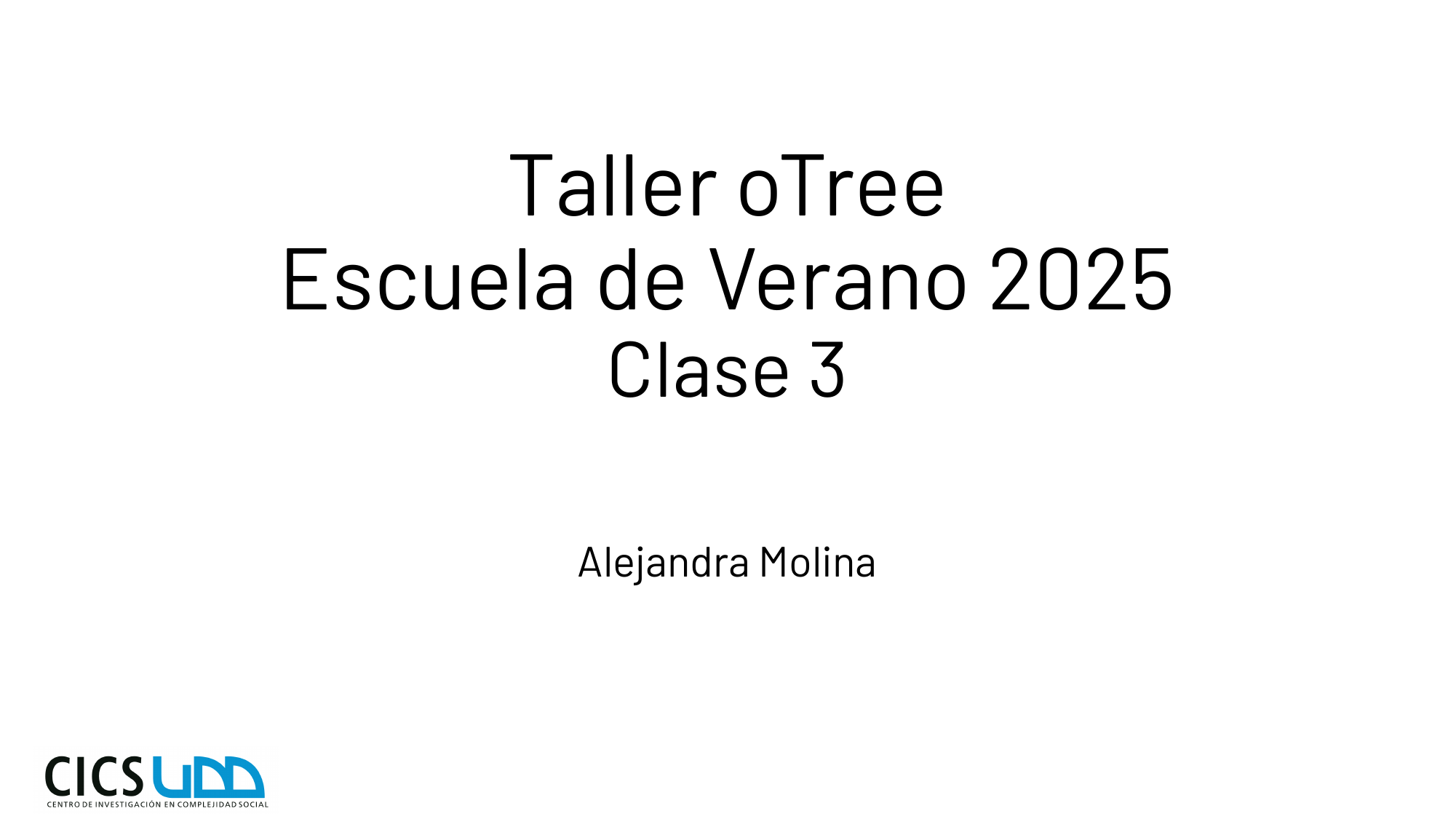

# Taller oTree Escuela de Verano 2025 Clase 3

Alejandra Molina